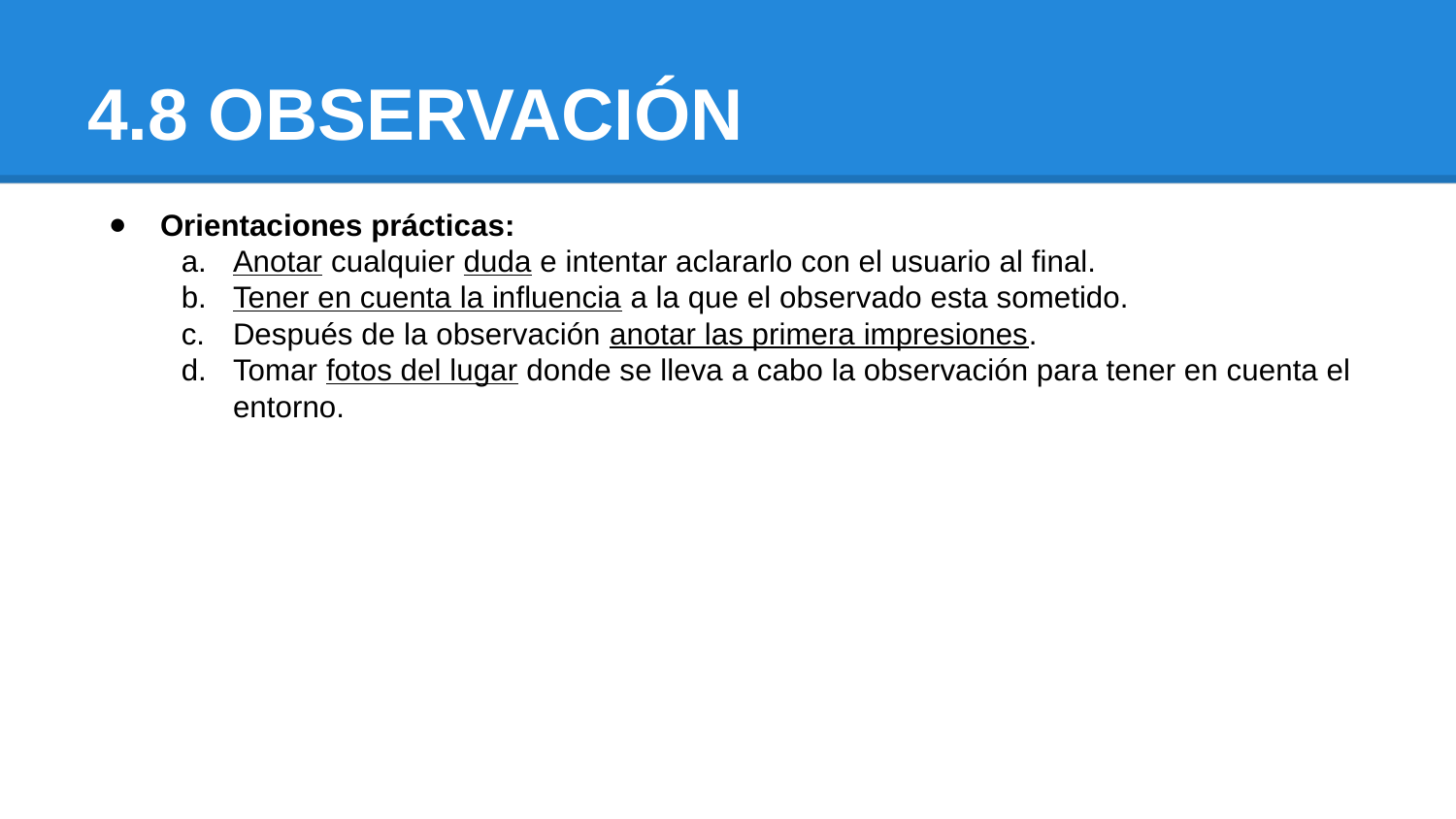

# 4.8 OBSERVACIÓN
Orientaciones prácticas:
Anotar cualquier duda e intentar aclararlo con el usuario al final.
Tener en cuenta la influencia a la que el observado esta sometido.
Después de la observación anotar las primera impresiones.
Tomar fotos del lugar donde se lleva a cabo la observación para tener en cuenta el entorno.